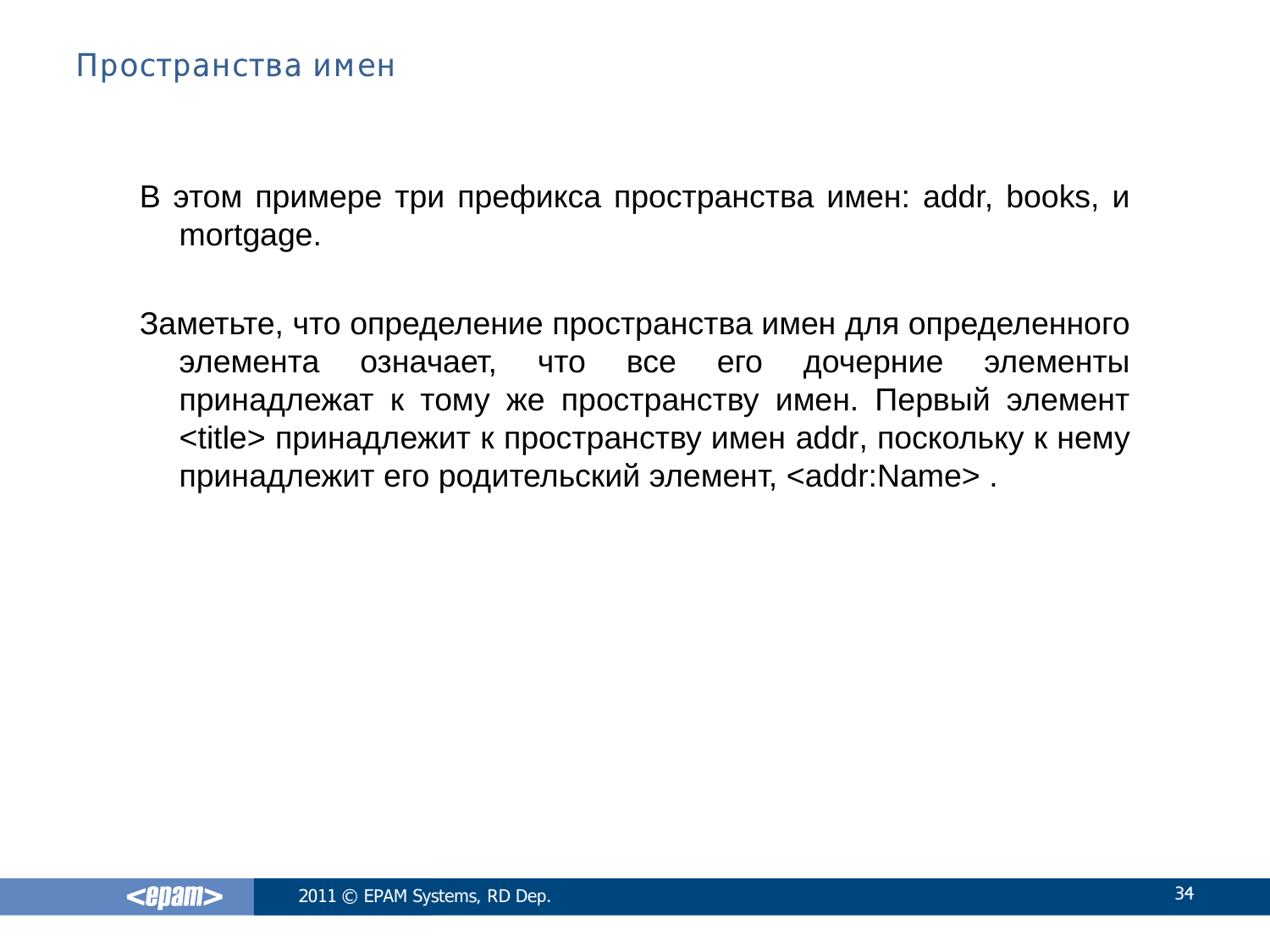

# Пространства имен
В этом примере три префикса пространства имен: addr, books, и mortgage.

Заметьте, что определение пространства имен для определенного элемента означает, что все его дочерние элементы принадлежат к тому же пространству имен. Первый элемент <title> принадлежит к пространству имен addr, поскольку к нему принадлежит его родительский элемент, <addr:Name> .

34
2011 © EPAM Systems, RD Dep.